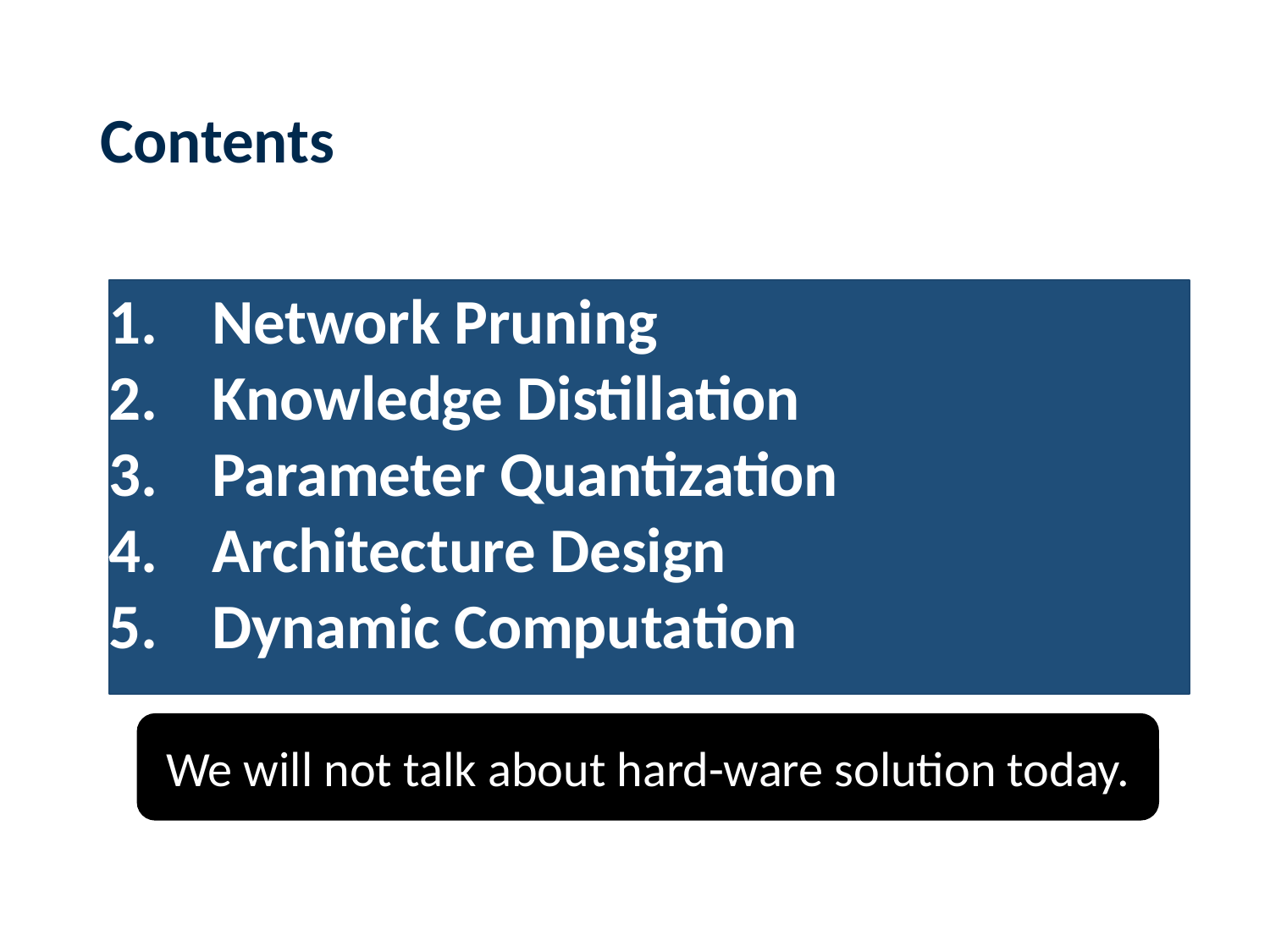

# Contents
Network Pruning
Knowledge Distillation
Parameter Quantization
Architecture Design
Dynamic Computation

We will not talk about hard-ware solution today.
3